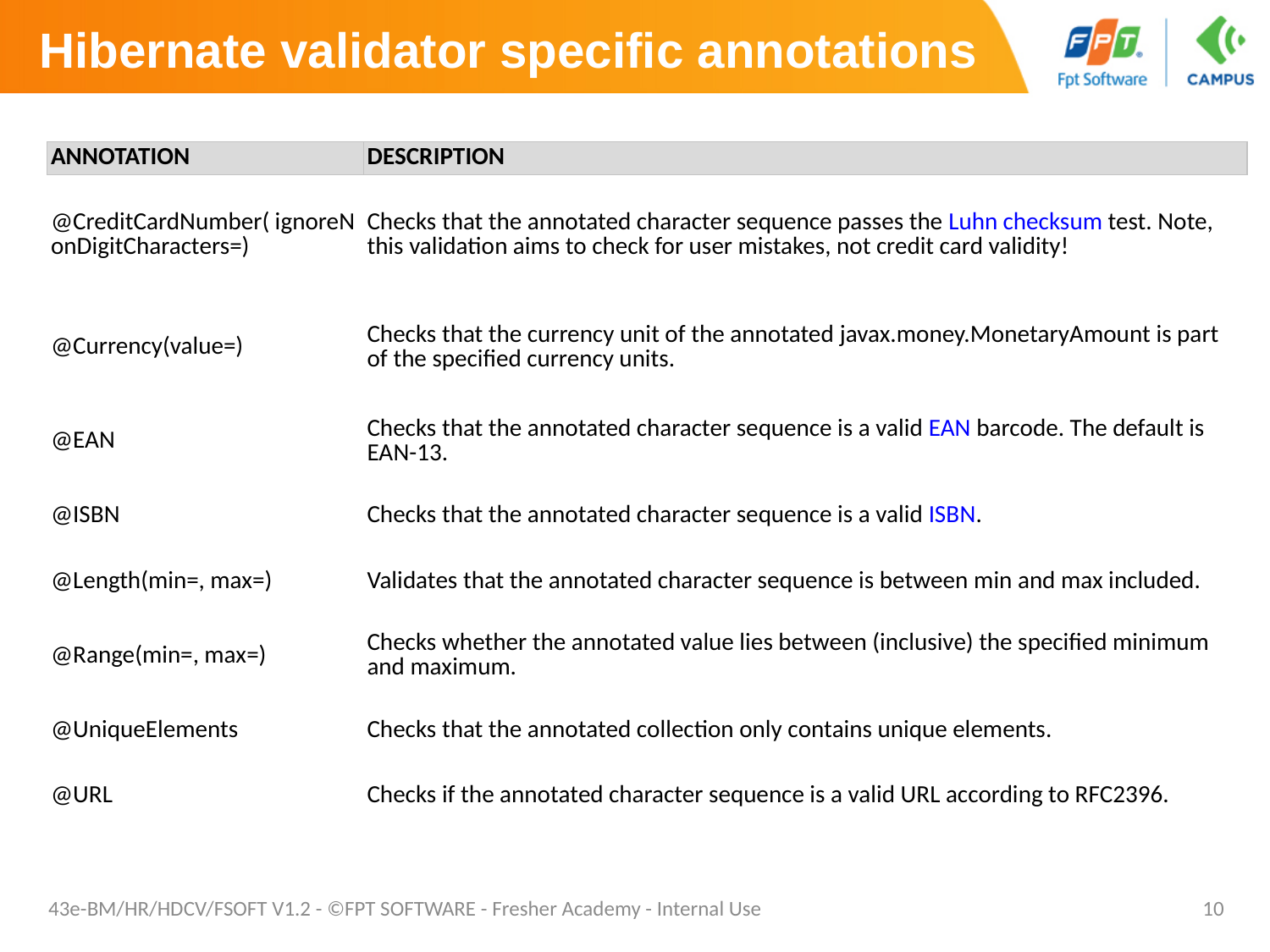

# Hibernate validator specific annotations
| ANNOTATION | DESCRIPTION |
| --- | --- |
| @CreditCardNumber( ignoreNonDigitCharacters=) | Checks that the annotated character sequence passes the Luhn checksum test. Note, this validation aims to check for user mistakes, not credit card validity! |
| @Currency(value=) | Checks that the currency unit of the annotated javax.money.MonetaryAmount is part of the specified currency units. |
| @EAN | Checks that the annotated character sequence is a valid EAN barcode. The default is EAN-13. |
| @ISBN | Checks that the annotated character sequence is a valid ISBN. |
| @Length(min=, max=) | Validates that the annotated character sequence is between min and max included. |
| @Range(min=, max=) | Checks whether the annotated value lies between (inclusive) the specified minimum and maximum. |
| @UniqueElements | Checks that the annotated collection only contains unique elements. |
| @URL | Checks if the annotated character sequence is a valid URL according to RFC2396. |
43e-BM/HR/HDCV/FSOFT V1.2 - ©FPT SOFTWARE - Fresher Academy - Internal Use
10